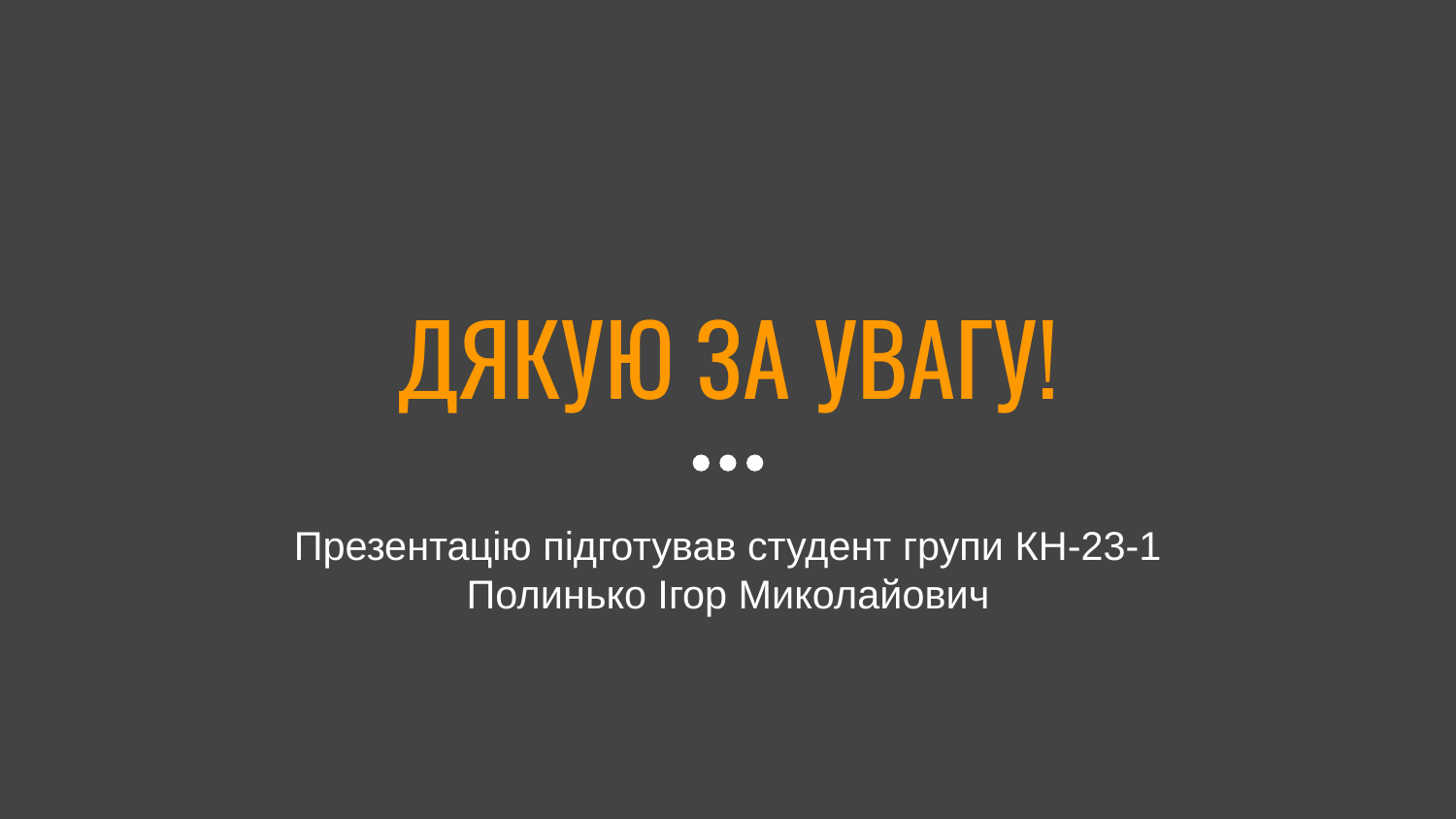

# ДЯКУЮ ЗА УВАГУ!
Презентацію підготував студент групи КН-23-1
Полинько Ігор Миколайович